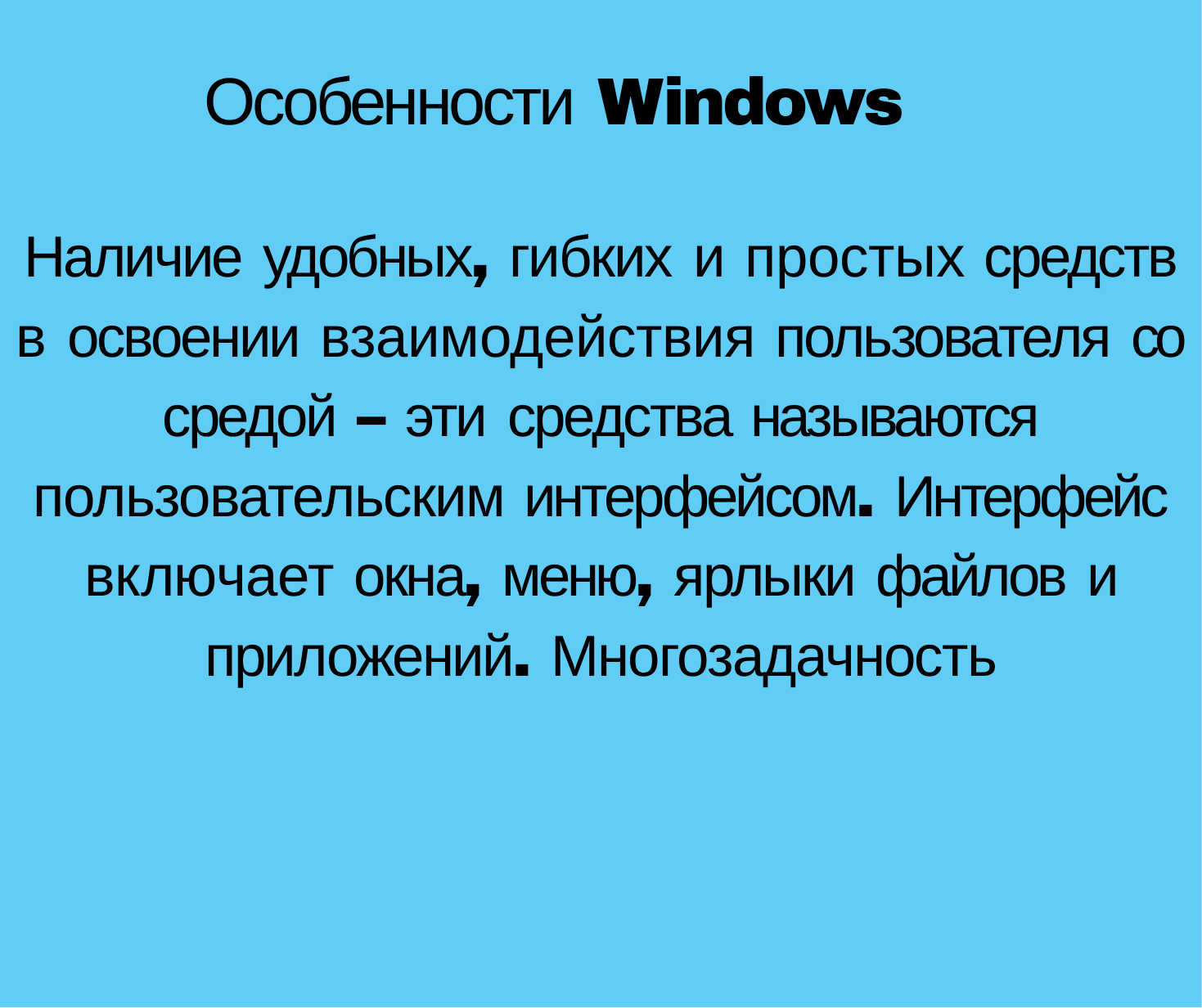

# Особенности Windows
Наличие удобных, гибких и простых средств в освоении взаимодействия пользователя со средой – эти средства называются пользовательским интерфейсом. Интерфейс включает окна, меню, ярлыки файлов и приложений. Многозадачность